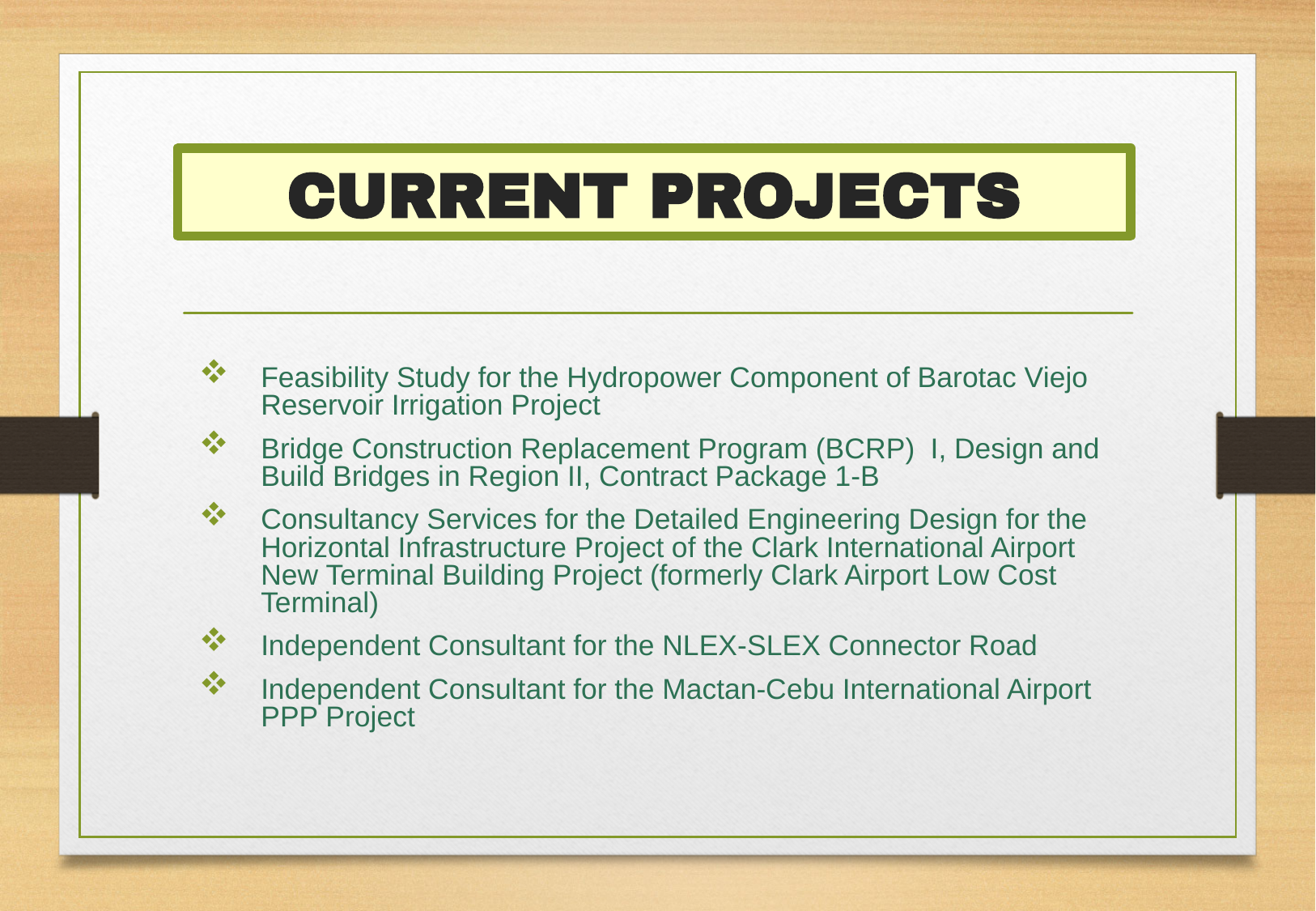

# CURRENT PROJECTS
Feasibility Study for the Hydropower Component of Barotac Viejo Reservoir Irrigation Project
Bridge Construction Replacement Program (BCRP)  I, Design and Build Bridges in Region II, Contract Package 1-B
Consultancy Services for the Detailed Engineering Design for the Horizontal Infrastructure Project of the Clark International Airport New Terminal Building Project (formerly Clark Airport Low Cost Terminal)
Independent Consultant for the NLEX-SLEX Connector Road
Independent Consultant for the Mactan-Cebu International Airport PPP Project